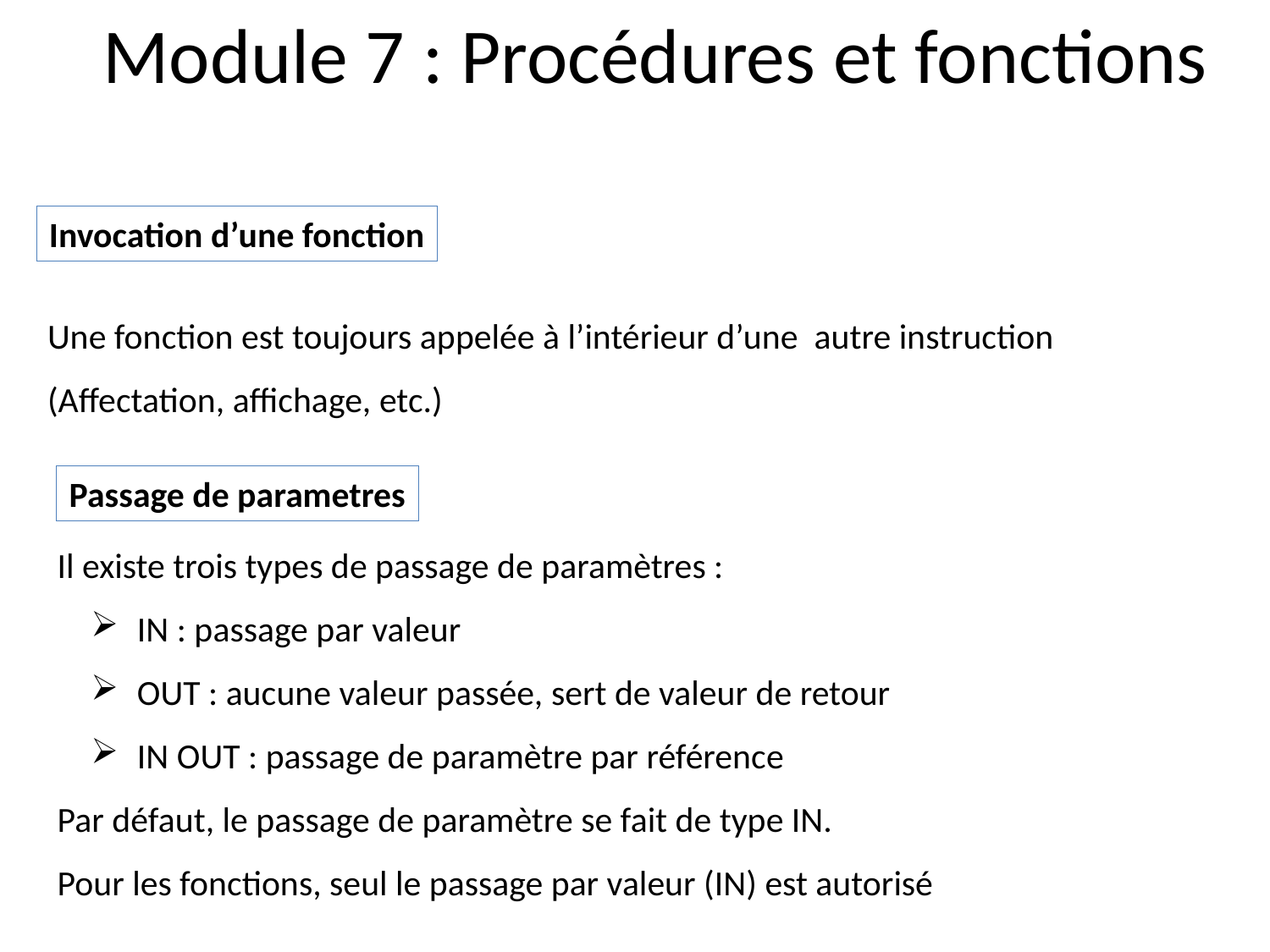

Module 7 : Procédures et fonctions
Invocation d’une fonction
Une fonction est toujours appelée à l’intérieur d’une  autre instruction (Affectation, affichage, etc.)
Passage de parametres
Il existe trois types de passage de paramètres :
  IN : passage par valeur
  OUT : aucune valeur passée, sert de valeur de retour
  IN OUT : passage de paramètre par référence
Par défaut, le passage de paramètre se fait de type IN.
Pour les fonctions, seul le passage par valeur (IN) est autorisé